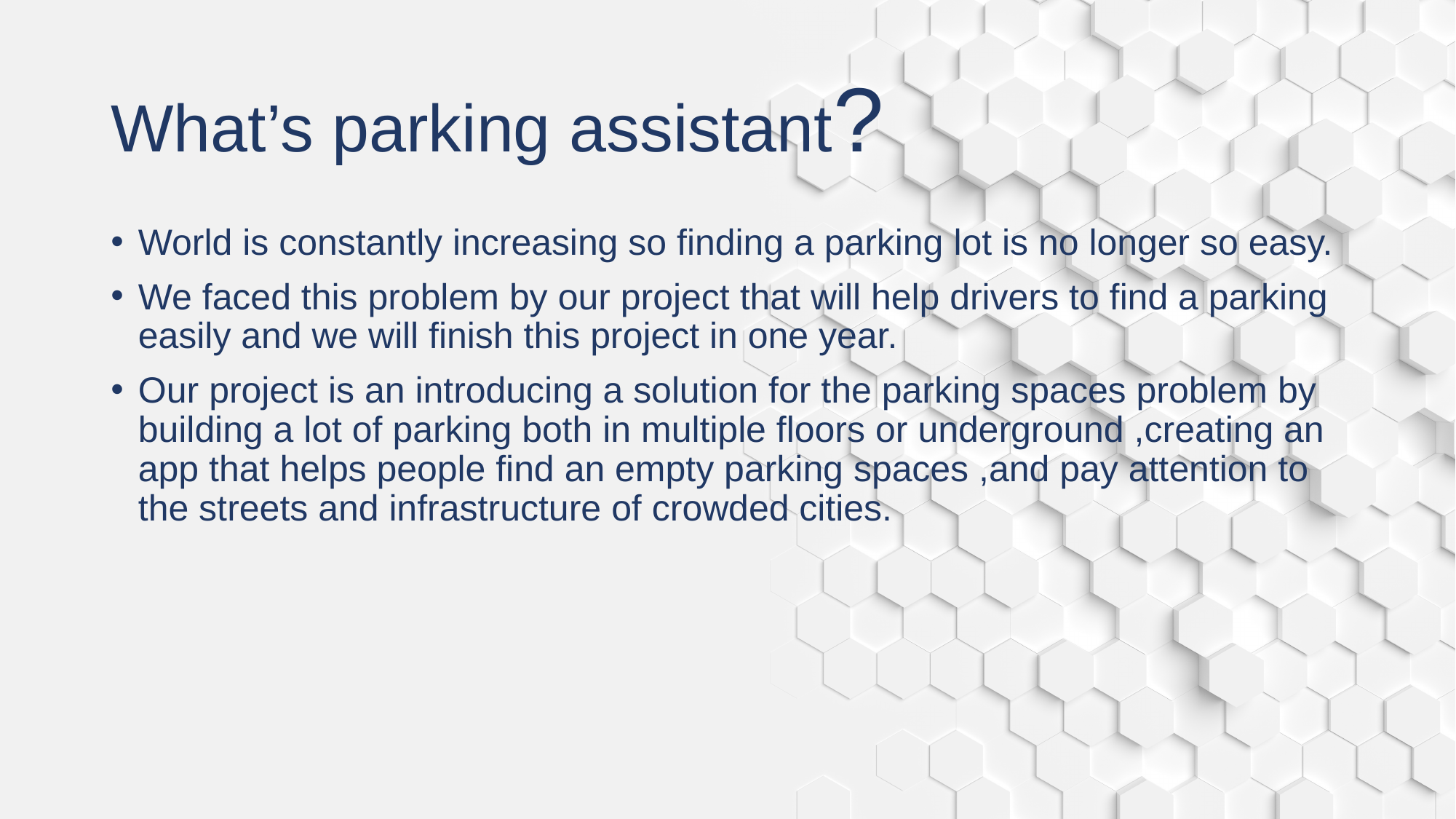

# What’s parking assistant?
World is constantly increasing so finding a parking lot is no longer so easy.
We faced this problem by our project that will help drivers to find a parking easily and we will finish this project in one year.
Our project is an introducing a solution for the parking spaces problem by building a lot of parking both in multiple floors or underground ,creating an app that helps people find an empty parking spaces ,and pay attention to the streets and infrastructure of crowded cities.